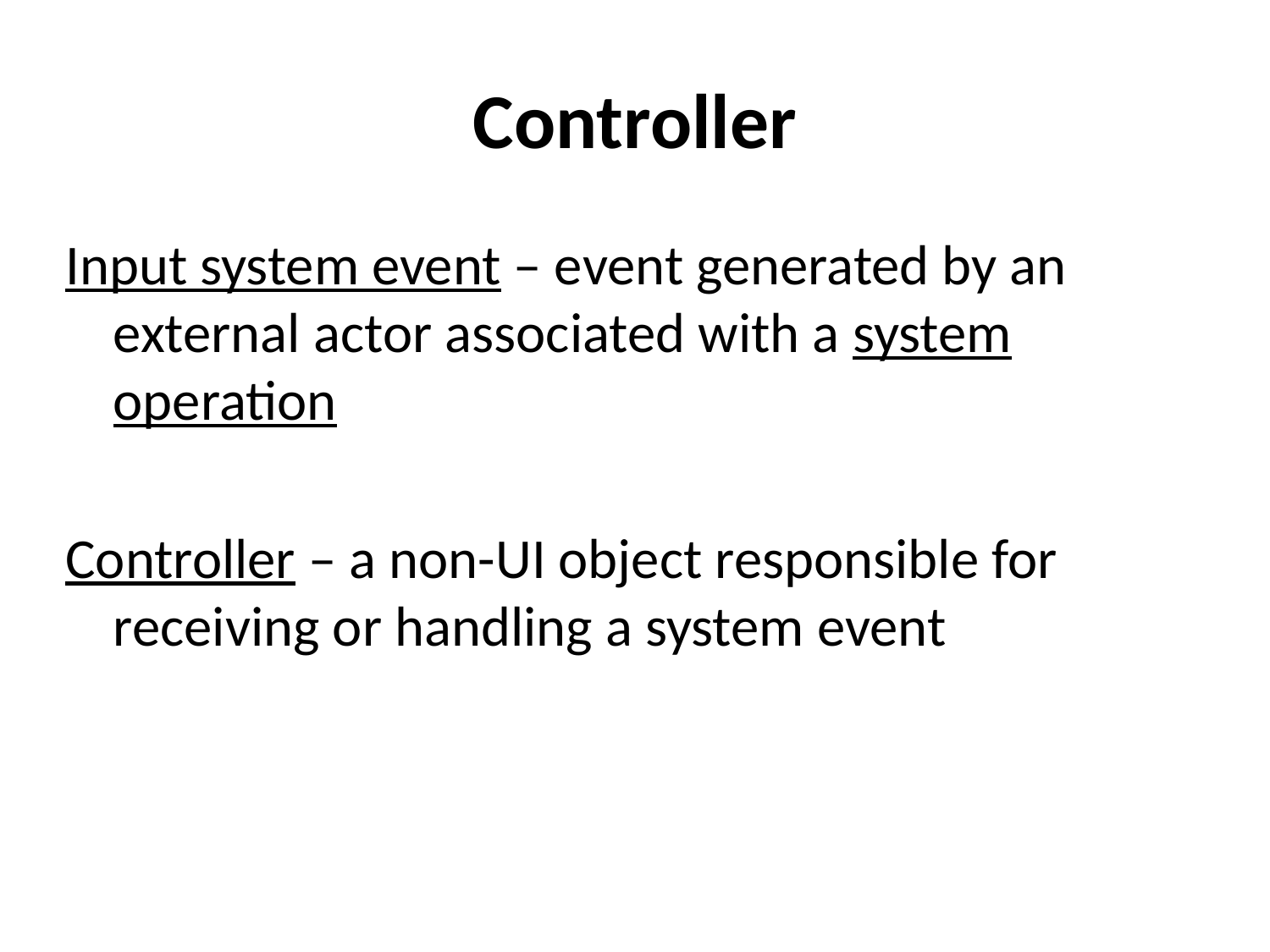

# Controller
Input system event – event generated by an external actor associated with a system operation

Controller – a non-UI object responsible for receiving or handling a system event